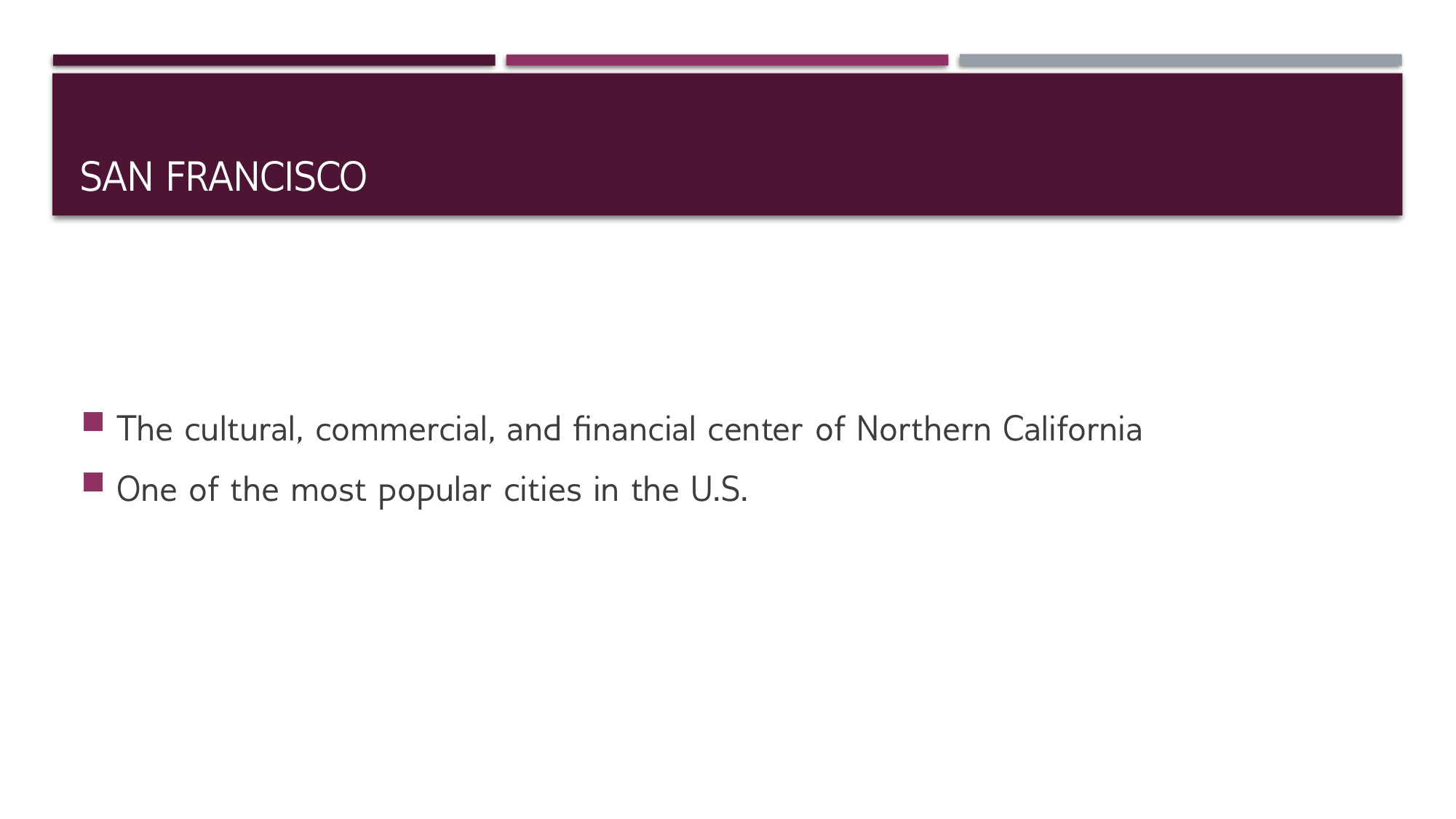

# San Francisco
The cultural, commercial, and financial center of Northern California
One of the most popular cities in the U.S.